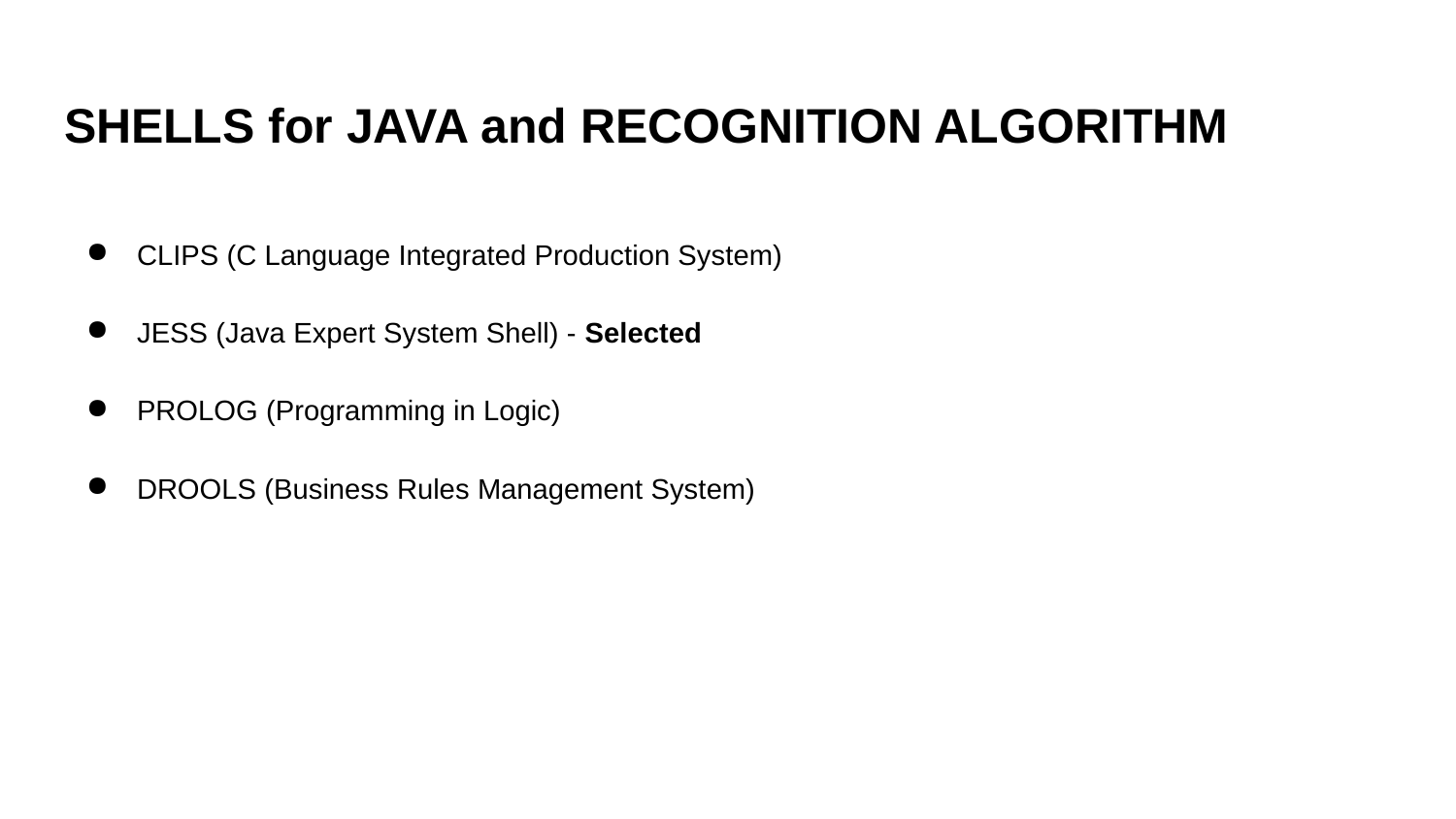

# SHELLS for JAVA and RECOGNITION ALGORITHM

CLIPS (C Language Integrated Production System)

JESS (Java Expert System Shell) - Selected

PROLOG (Programming in Logic)

DROOLS (Business Rules Management System)